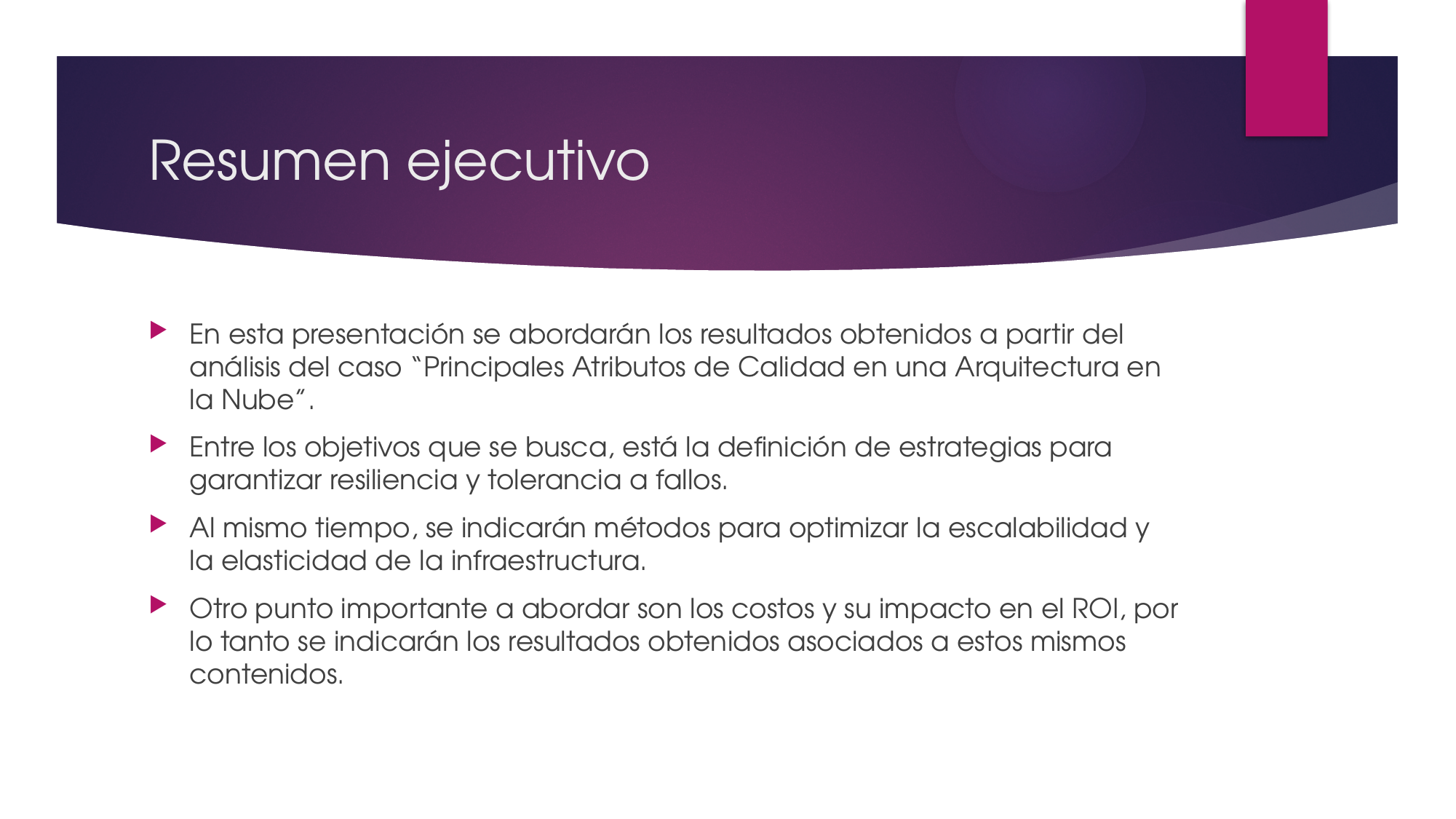

# Resumen ejecutivo
En esta presentación se abordarán los resultados obtenidos a partir del análisis del caso “Principales Atributos de Calidad en una Arquitectura en la Nube”.
Entre los objetivos que se busca, está la definición de estrategias para garantizar resiliencia y tolerancia a fallos.
Al mismo tiempo, se indicarán métodos para optimizar la escalabilidad y la elasticidad de la infraestructura.
Otro punto importante a abordar son los costos y su impacto en el ROI, por lo tanto se indicarán los resultados obtenidos asociados a estos mismos contenidos.